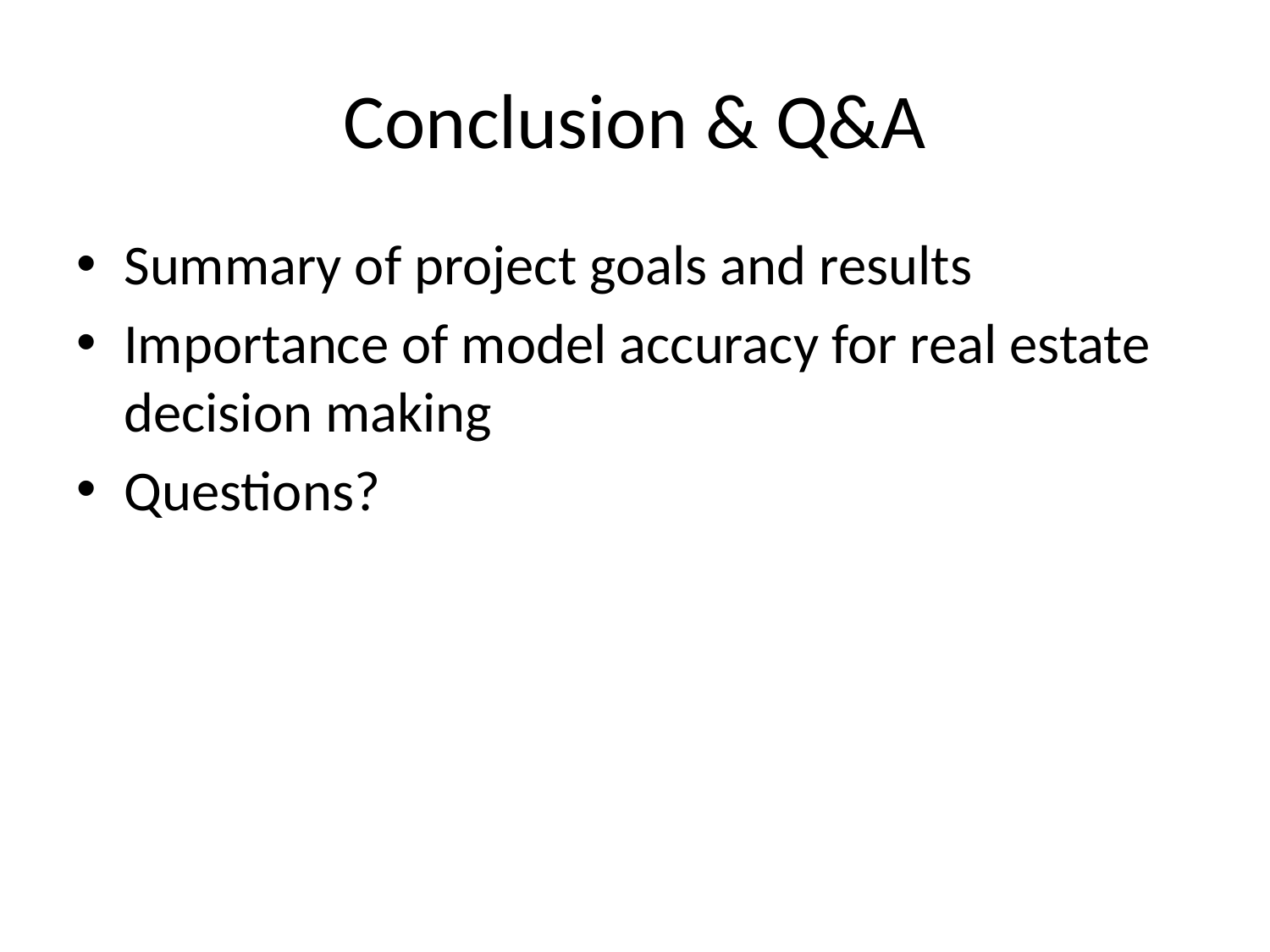

# Conclusion & Q&A
Summary of project goals and results
Importance of model accuracy for real estate decision making
Questions?